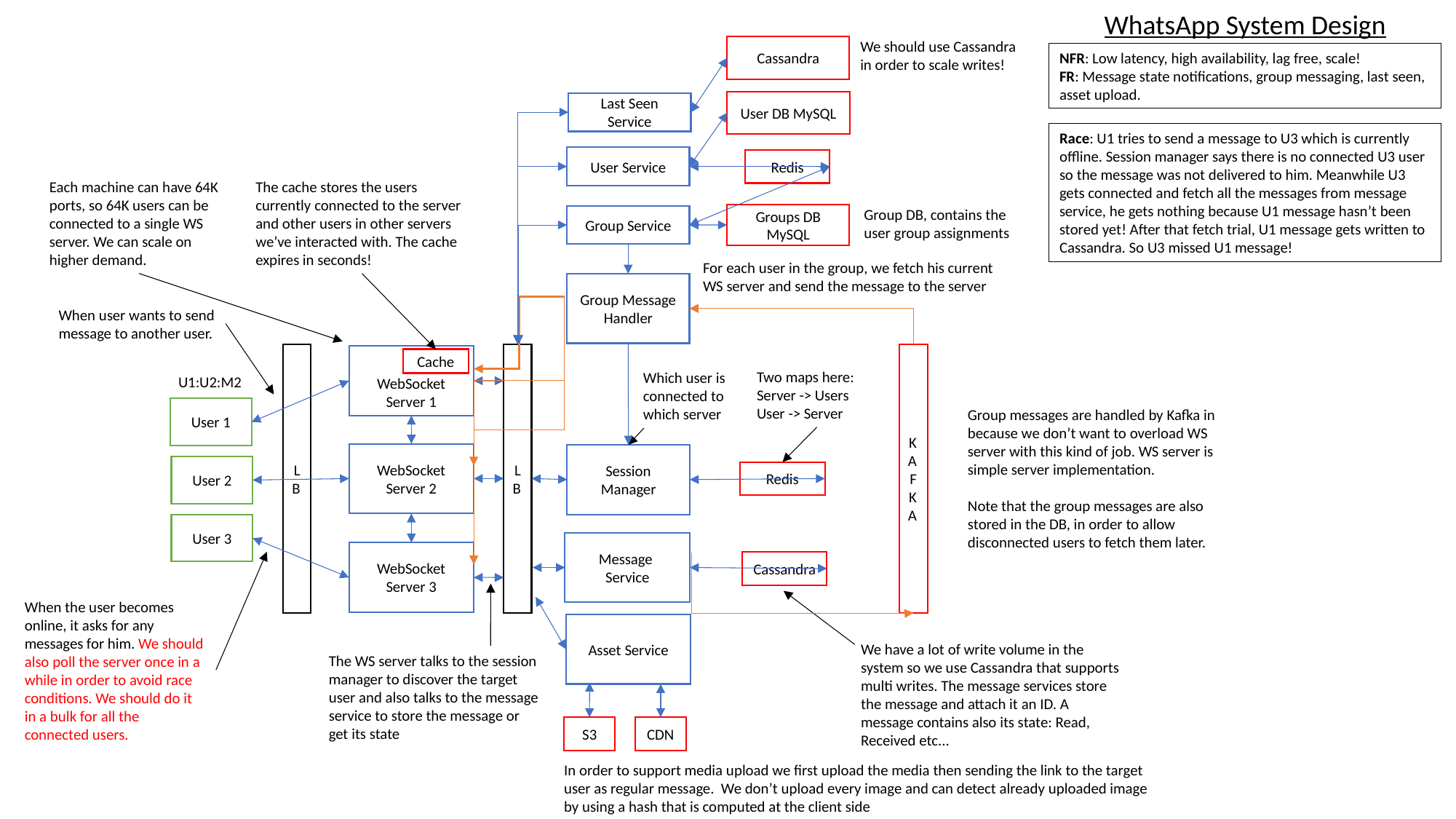

WhatsApp System Design
We should use Cassandra in order to scale writes!
Cassandra
NFR: Low latency, high availability, lag free, scale!
FR: Message state notifications, group messaging, last seen, asset upload.
User DB MySQL
Last Seen Service
Race: U1 tries to send a message to U3 which is currently offline. Session manager says there is no connected U3 user so the message was not delivered to him. Meanwhile U3 gets connected and fetch all the messages from message service, he gets nothing because U1 message hasn’t been stored yet! After that fetch trial, U1 message gets written to Cassandra. So U3 missed U1 message!
User Service
Redis
Each machine can have 64K ports, so 64K users can be connected to a single WS server. We can scale on higher demand.
The cache stores the users currently connected to the server and other users in other servers we’ve interacted with. The cache expires in seconds!
Group DB, contains the user group assignments
Groups DB MySQL
Group Service
For each user in the group, we fetch his current WS server and send the message to the server
Group Message Handler
When user wants to send
message to another user.
KAFKA
LB
LB
WebSocket Server 1
Cache
Two maps here:
Server -> Users
User -> Server
Which user is connected to which server
U1:U2:M2
User 1
Group messages are handled by Kafka in because we don’t want to overload WS server with this kind of job. WS server is simple server implementation.
Note that the group messages are also stored in the DB, in order to allow disconnected users to fetch them later.
WebSocket Server 2
Session Manager
User 2
Redis
User 3
Message
Service
WebSocket Server 3
Cassandra
When the user becomes online, it asks for any messages for him. We should also poll the server once in a while in order to avoid race conditions. We should do it in a bulk for all the connected users.
Asset Service
We have a lot of write volume in the system so we use Cassandra that supports multi writes. The message services store the message and attach it an ID. A message contains also its state: Read, Received etc...
The WS server talks to the session manager to discover the target user and also talks to the message service to store the message or get its state
S3
CDN
In order to support media upload we first upload the media then sending the link to the target user as regular message.  We don’t upload every image and can detect already uploaded image by using a hash that is computed at the client side